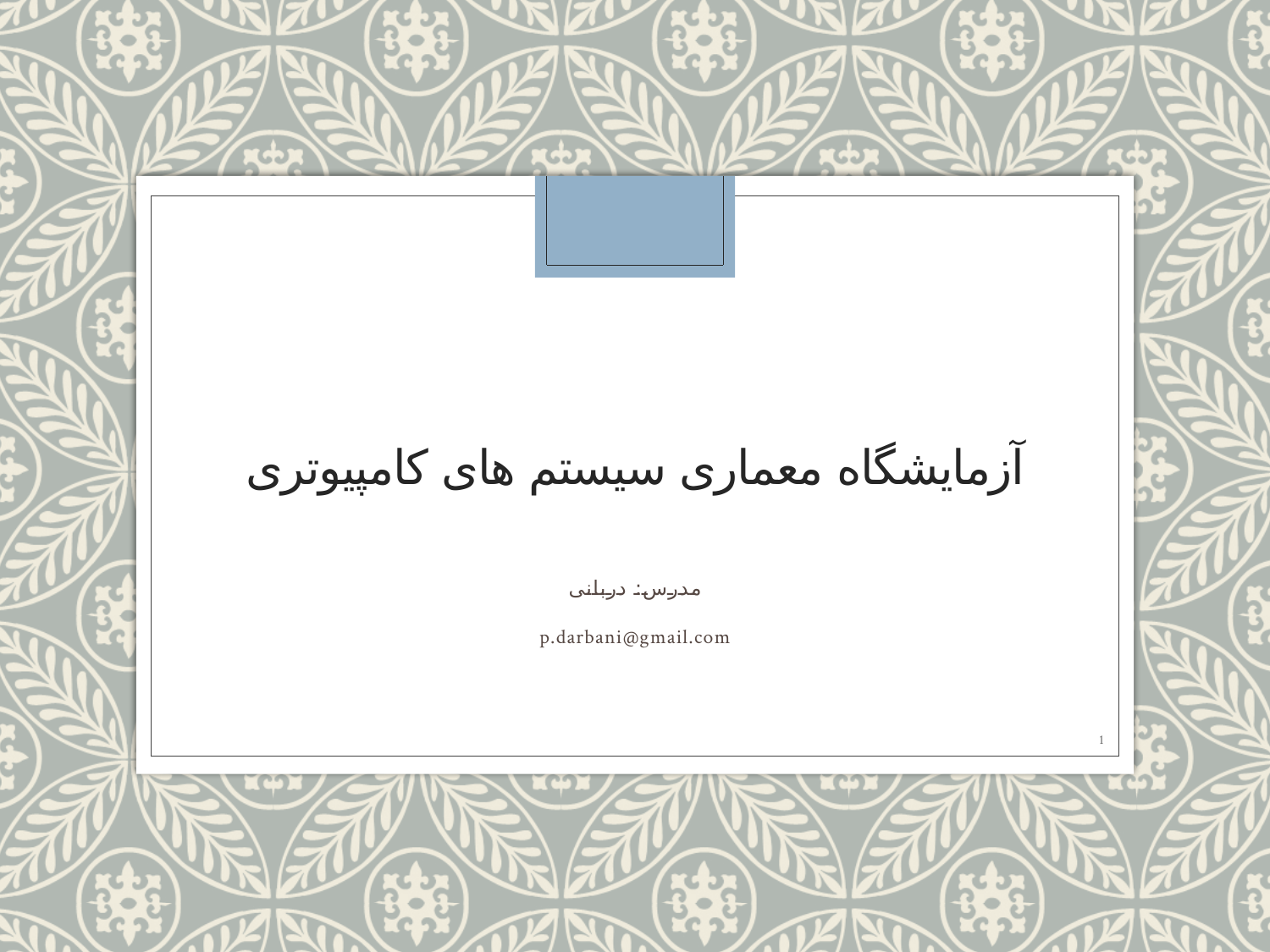

# آزمایشگاه معماری سیستم های کامپیوتری
مدرس: دربانی

p.darbani@gmail.com
1